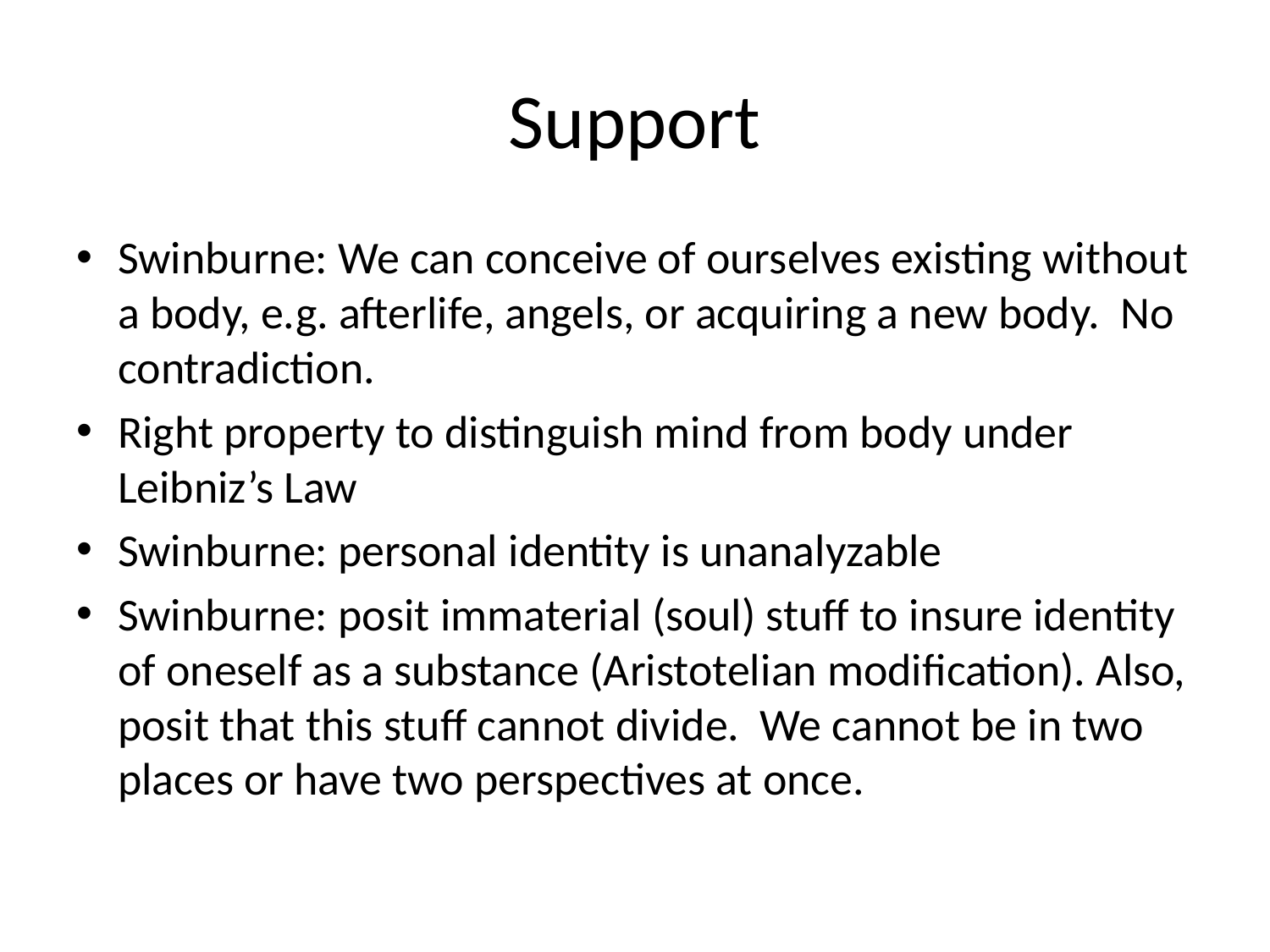

# Support
Swinburne: We can conceive of ourselves existing without a body, e.g. afterlife, angels, or acquiring a new body.  No contradiction.
Right property to distinguish mind from body under Leibniz’s Law
Swinburne: personal identity is unanalyzable
Swinburne: posit immaterial (soul) stuff to insure identity of oneself as a substance (Aristotelian modification). Also, posit that this stuff cannot divide.  We cannot be in two places or have two perspectives at once.